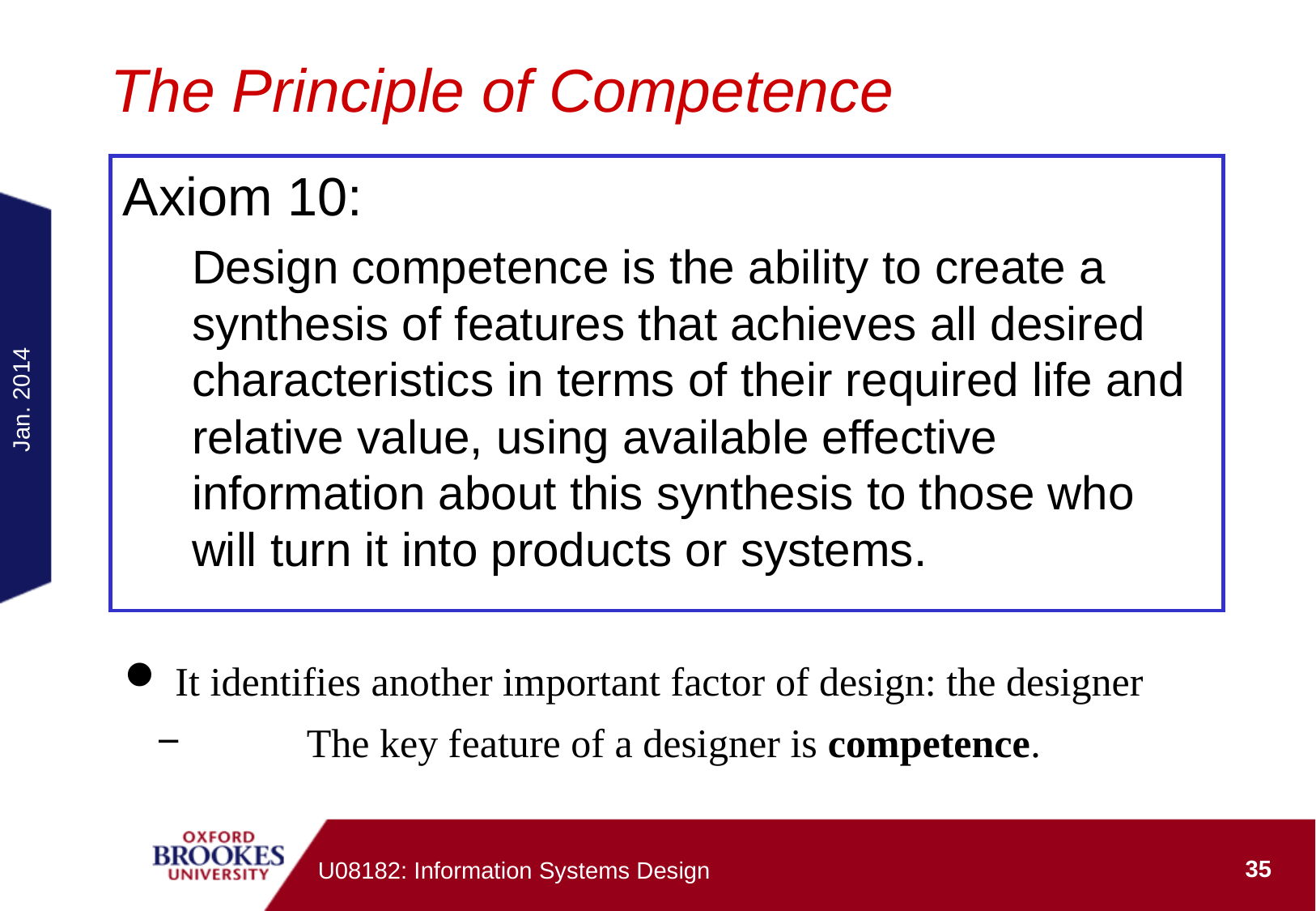

# The Principle of Competence
Axiom 10:
Design competence is the ability to create a synthesis of features that achieves all desired characteristics in terms of their required life and relative value, using available effective information about this synthesis to those who will turn it into products or systems.
Jan. 2014
 It identifies another important factor of design: the designer
	The key feature of a designer is competence.
35
U08182: Information Systems Design